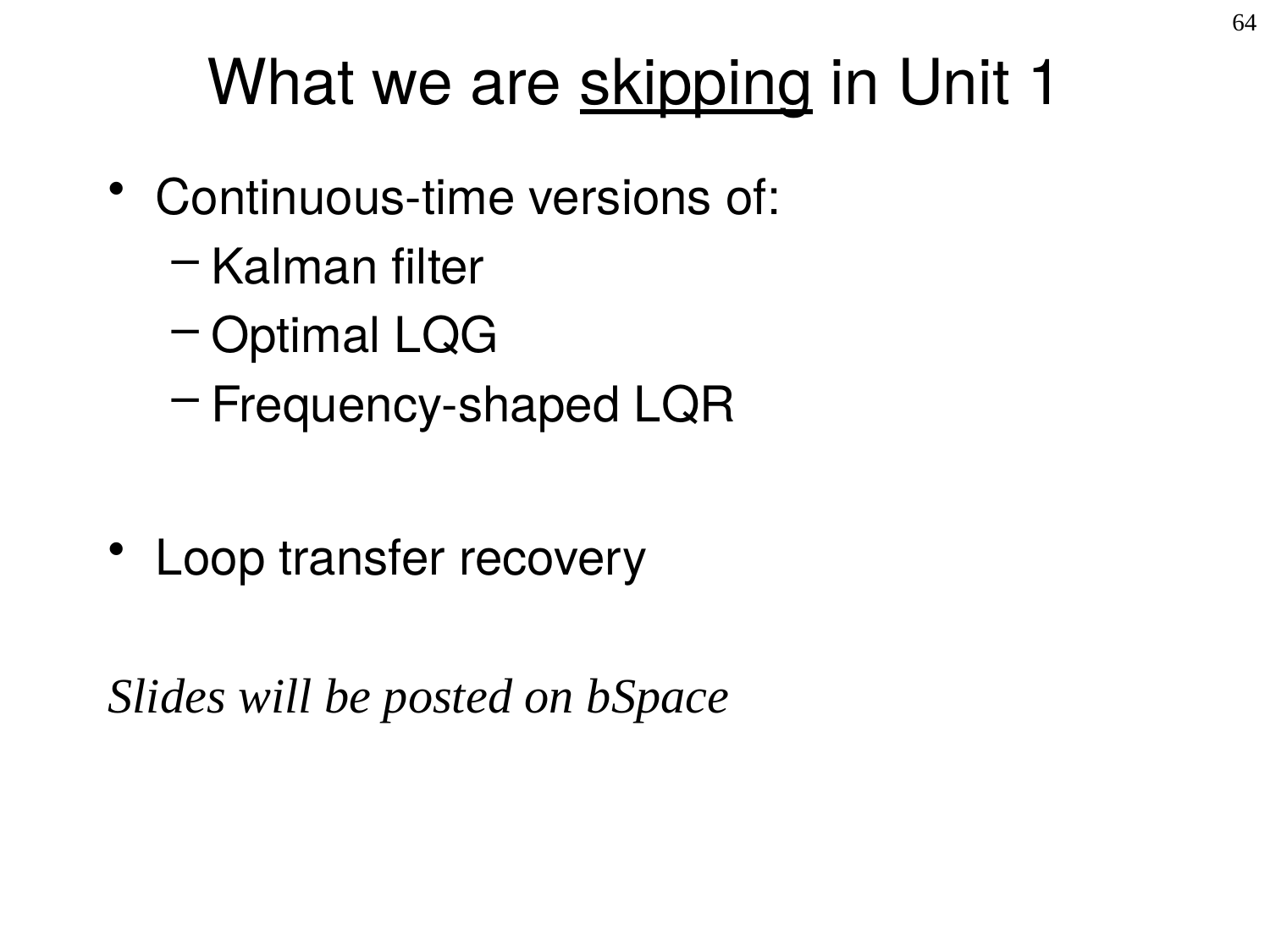

# What we are skipping in Unit 1
64
Continuous-time versions of:
Kalman filter
Optimal LQG
Frequency-shaped LQR

Loop transfer recovery

Slides will be posted on bSpace